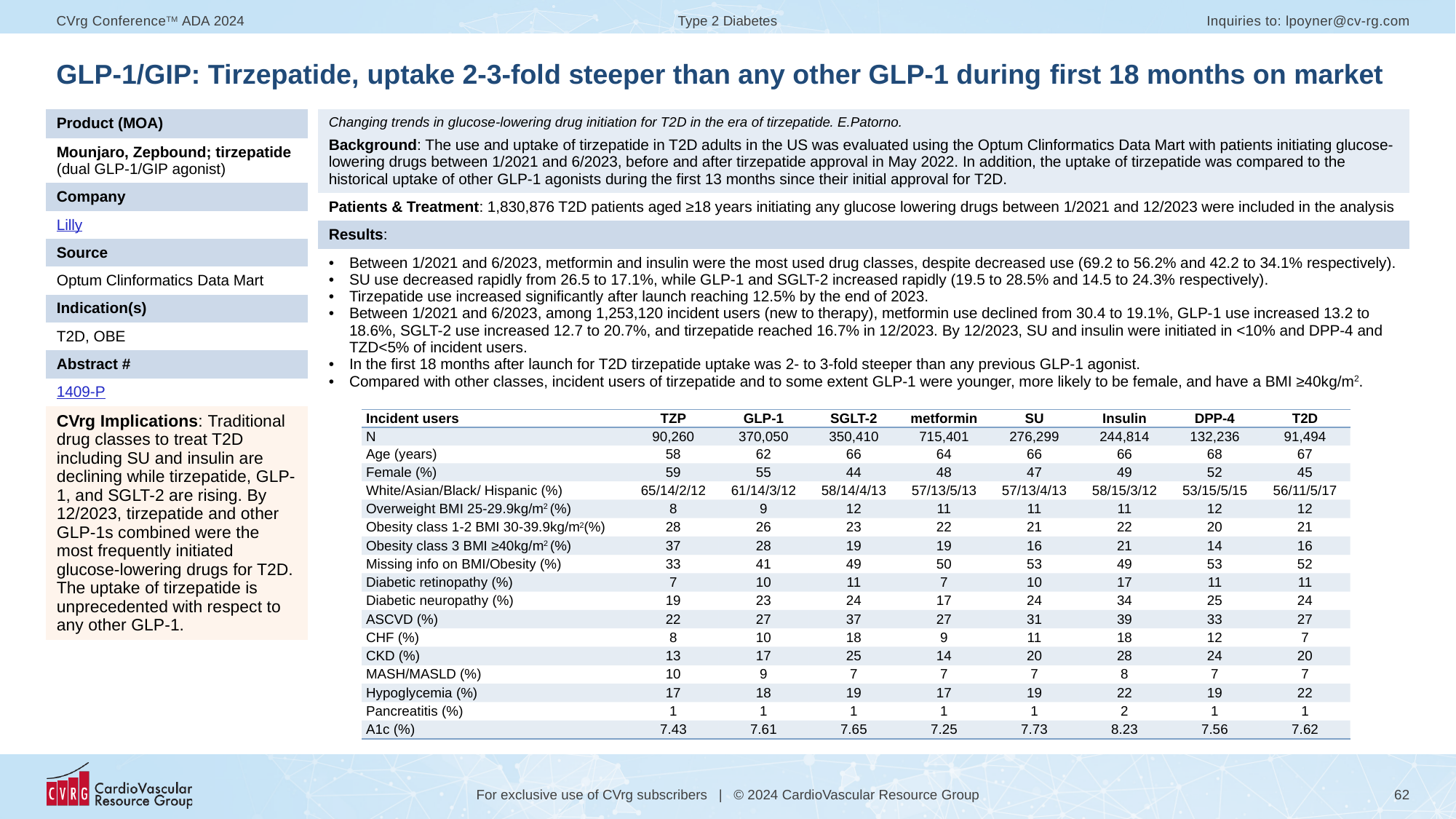

# GLP-1/GIP: Tirzepatide, uptake 2-3-fold steeper than any other GLP-1 during first 18 months on market
| Product (MOA) |
| --- |
| Mounjaro, Zepbound; tirzepatide (dual GLP-1/GIP agonist) |
| Company |
| Lilly |
| Source |
| Optum Clinformatics Data Mart |
| Indication(s) |
| T2D, OBE |
| Abstract # |
| 1409-P |
| CVrg Implications: Traditional drug classes to treat T2D including SU and insulin are declining while tirzepatide, GLP-1, and SGLT-2 are rising. By 12/2023, tirzepatide and other GLP-1s combined were the most frequently initiated glucose-lowering drugs for T2D. The uptake of tirzepatide is unprecedented with respect to any other GLP-1. |
| Changing trends in glucose-lowering drug initiation for T2D in the era of tirzepatide. E.Patorno. Background: The use and uptake of tirzepatide in T2D adults in the US was evaluated using the Optum Clinformatics Data Mart with patients initiating glucose-lowering drugs between 1/2021 and 6/2023, before and after tirzepatide approval in May 2022. In addition, the uptake of tirzepatide was compared to the historical uptake of other GLP-1 agonists during the first 13 months since their initial approval for T2D. |
| --- |
| Patients & Treatment: 1,830,876 T2D patients aged ≥18 years initiating any glucose lowering drugs between 1/2021 and 12/2023 were included in the analysis |
| Results: |
| Between 1/2021 and 6/2023, metformin and insulin were the most used drug classes, despite decreased use (69.2 to 56.2% and 42.2 to 34.1% respectively). SU use decreased rapidly from 26.5 to 17.1%, while GLP-1 and SGLT-2 increased rapidly (19.5 to 28.5% and 14.5 to 24.3% respectively). Tirzepatide use increased significantly after launch reaching 12.5% by the end of 2023. Between 1/2021 and 6/2023, among 1,253,120 incident users (new to therapy), metformin use declined from 30.4 to 19.1%, GLP-1 use increased 13.2 to 18.6%, SGLT-2 use increased 12.7 to 20.7%, and tirzepatide reached 16.7% in 12/2023. By 12/2023, SU and insulin were initiated in <10% and DPP-4 and TZD<5% of incident users. In the first 18 months after launch for T2D tirzepatide uptake was 2- to 3-fold steeper than any previous GLP-1 agonist. Compared with other classes, incident users of tirzepatide and to some extent GLP-1 were younger, more likely to be female, and have a BMI ≥40kg/m2. |
| Incident users | TZP | GLP-1 | SGLT-2 | metformin | SU | Insulin | DPP-4 | T2D |
| --- | --- | --- | --- | --- | --- | --- | --- | --- |
| N | 90,260 | 370,050 | 350,410 | 715,401 | 276,299 | 244,814 | 132,236 | 91,494 |
| Age (years) | 58 | 62 | 66 | 64 | 66 | 66 | 68 | 67 |
| Female (%) | 59 | 55 | 44 | 48 | 47 | 49 | 52 | 45 |
| White/Asian/Black/ Hispanic (%) | 65/14/2/12 | 61/14/3/12 | 58/14/4/13 | 57/13/5/13 | 57/13/4/13 | 58/15/3/12 | 53/15/5/15 | 56/11/5/17 |
| Overweight BMI 25-29.9kg/m2 (%) | 8 | 9 | 12 | 11 | 11 | 11 | 12 | 12 |
| Obesity class 1-2 BMI 30-39.9kg/m2(%) | 28 | 26 | 23 | 22 | 21 | 22 | 20 | 21 |
| Obesity class 3 BMI ≥40kg/m2 (%) | 37 | 28 | 19 | 19 | 16 | 21 | 14 | 16 |
| Missing info on BMI/Obesity (%) | 33 | 41 | 49 | 50 | 53 | 49 | 53 | 52 |
| Diabetic retinopathy (%) | 7 | 10 | 11 | 7 | 10 | 17 | 11 | 11 |
| Diabetic neuropathy (%) | 19 | 23 | 24 | 17 | 24 | 34 | 25 | 24 |
| ASCVD (%) | 22 | 27 | 37 | 27 | 31 | 39 | 33 | 27 |
| CHF (%) | 8 | 10 | 18 | 9 | 11 | 18 | 12 | 7 |
| CKD (%) | 13 | 17 | 25 | 14 | 20 | 28 | 24 | 20 |
| MASH/MASLD (%) | 10 | 9 | 7 | 7 | 7 | 8 | 7 | 7 |
| Hypoglycemia (%) | 17 | 18 | 19 | 17 | 19 | 22 | 19 | 22 |
| Pancreatitis (%) | 1 | 1 | 1 | 1 | 1 | 2 | 1 | 1 |
| A1c (%) | 7.43 | 7.61 | 7.65 | 7.25 | 7.73 | 8.23 | 7.56 | 7.62 |